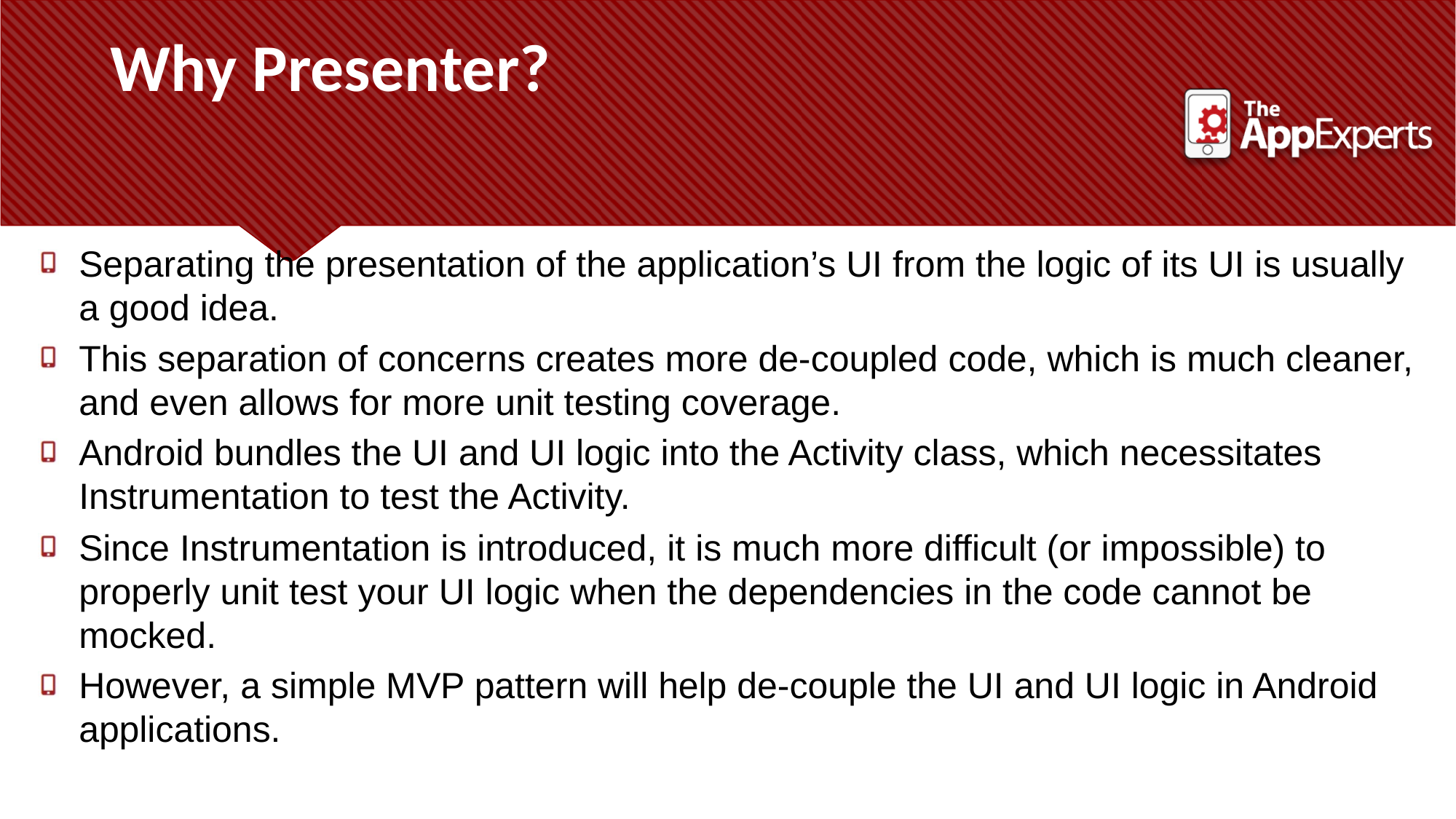

Why Presenter?

Separating the presentation of the application’s UI from the logic of its UI is usually a good idea.
This separation of concerns creates more de-coupled code, which is much cleaner, and even allows for more unit testing coverage.
Android bundles the UI and UI logic into the Activity class, which necessitates Instrumentation to test the Activity.
Since Instrumentation is introduced, it is much more difficult (or impossible) to properly unit test your UI logic when the dependencies in the code cannot be mocked.
However, a simple MVP pattern will help de-couple the UI and UI logic in Android applications.

.